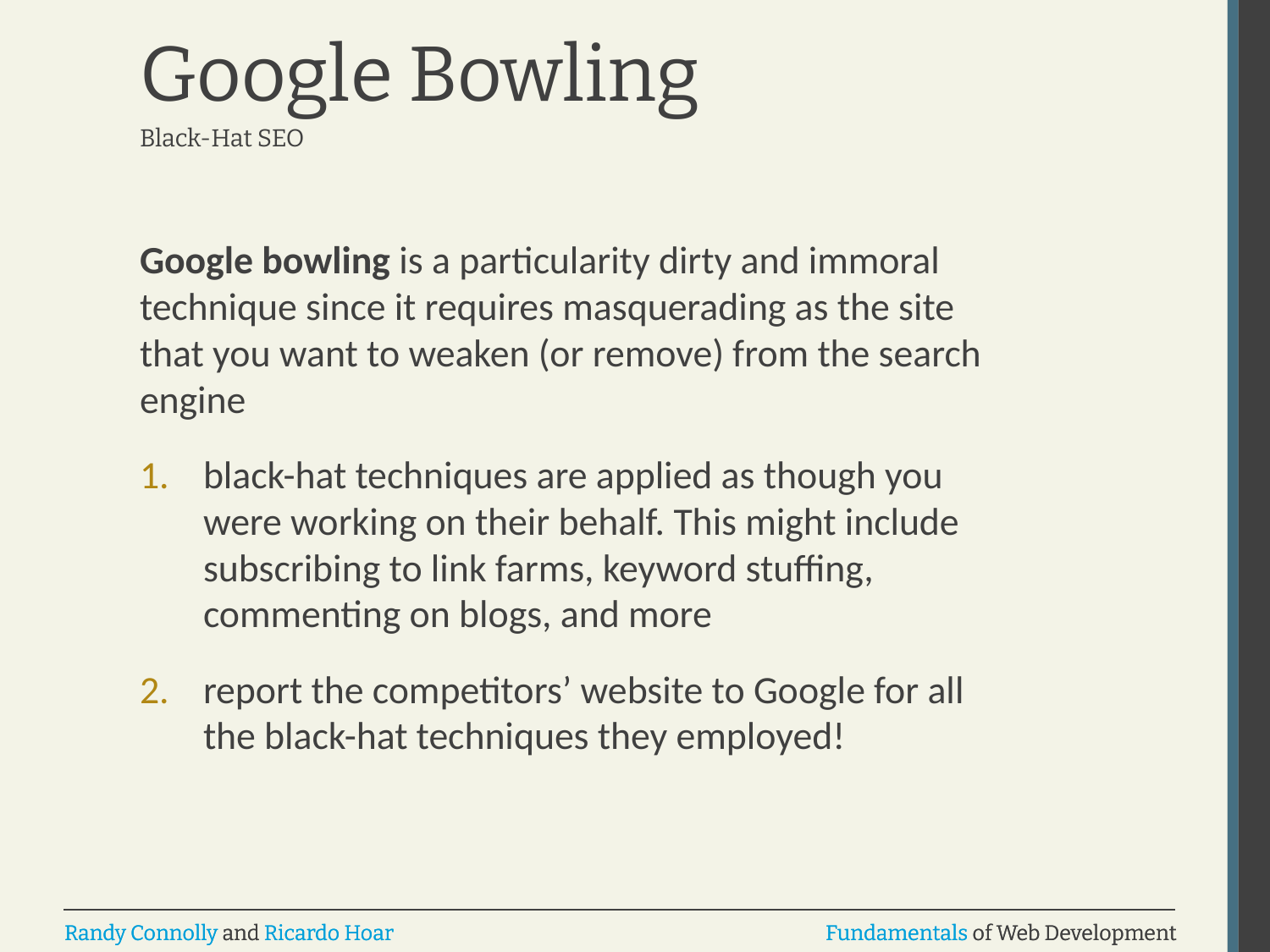

# Google Bowling
Black-Hat SEO
Google bowling is a particularity dirty and immoral technique since it requires masquerading as the site that you want to weaken (or remove) from the search engine
black-hat techniques are applied as though you were working on their behalf. This might include subscribing to link farms, keyword stuffing, commenting on blogs, and more
report the competitors’ website to Google for all the black-hat techniques they employed!